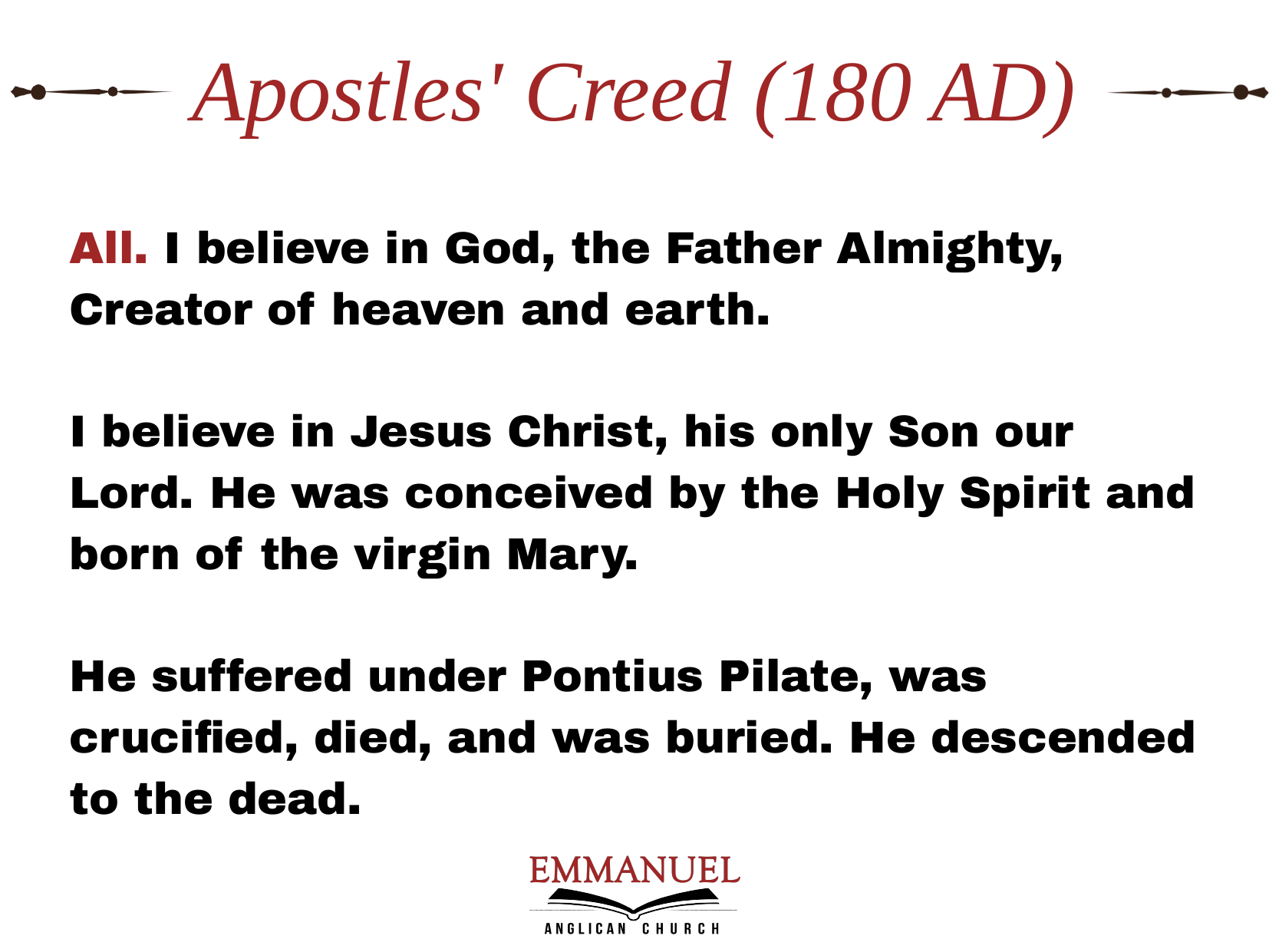

# Apostles' Creed (180 AD)

All. I believe in God, the Father Almighty, Creator of heaven and earth.

I believe in Jesus Christ, his only Son our Lord. He was conceived by the Holy Spirit and born of the virgin Mary.

He suffered under Pontius Pilate, was crucified, died, and was buried. He descended to the dead.